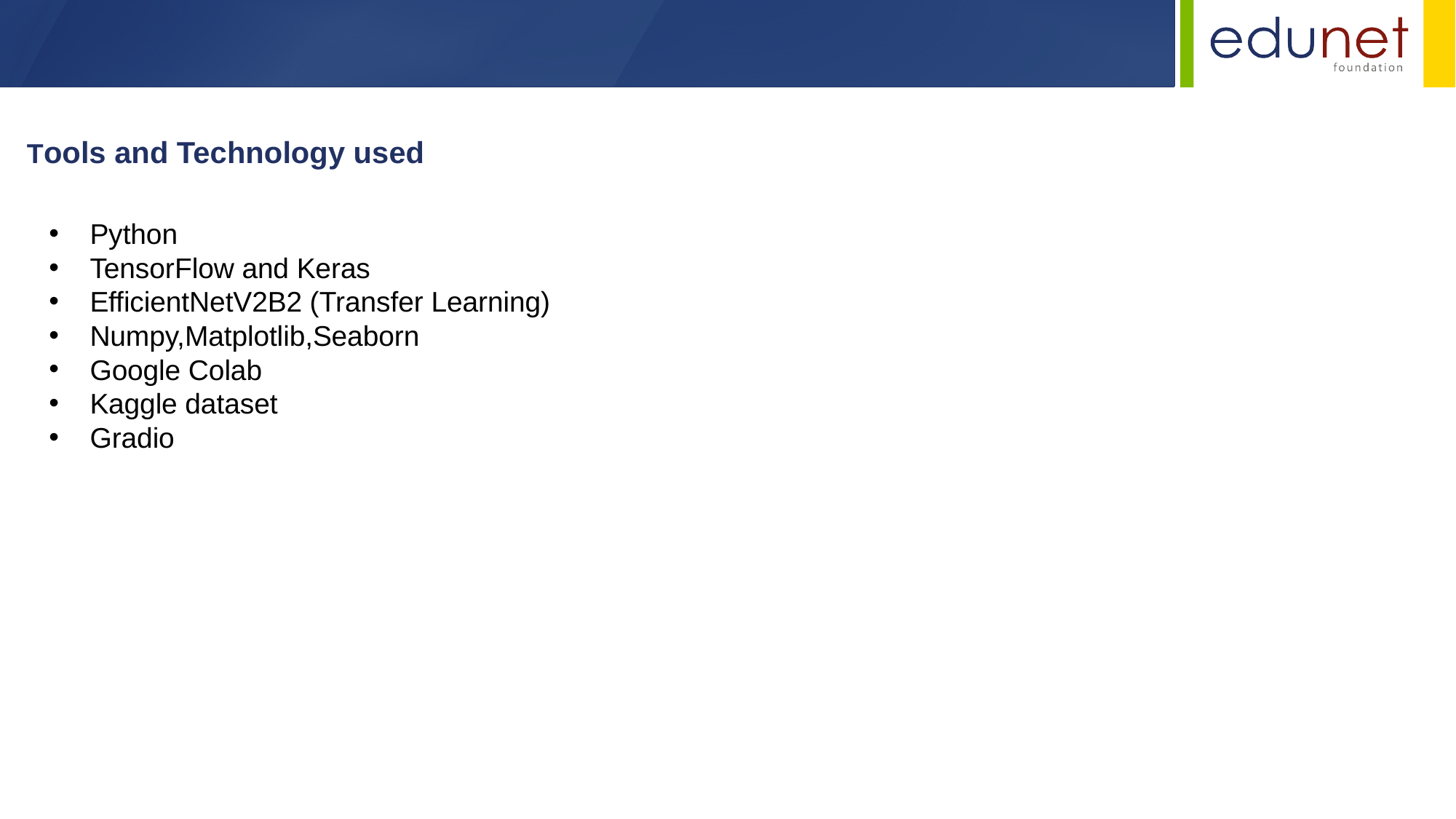

Tools and Technology used
Python
TensorFlow and Keras
EfficientNetV2B2 (Transfer Learning)
Numpy,Matplotlib,Seaborn
Google Colab
Kaggle dataset
Gradio